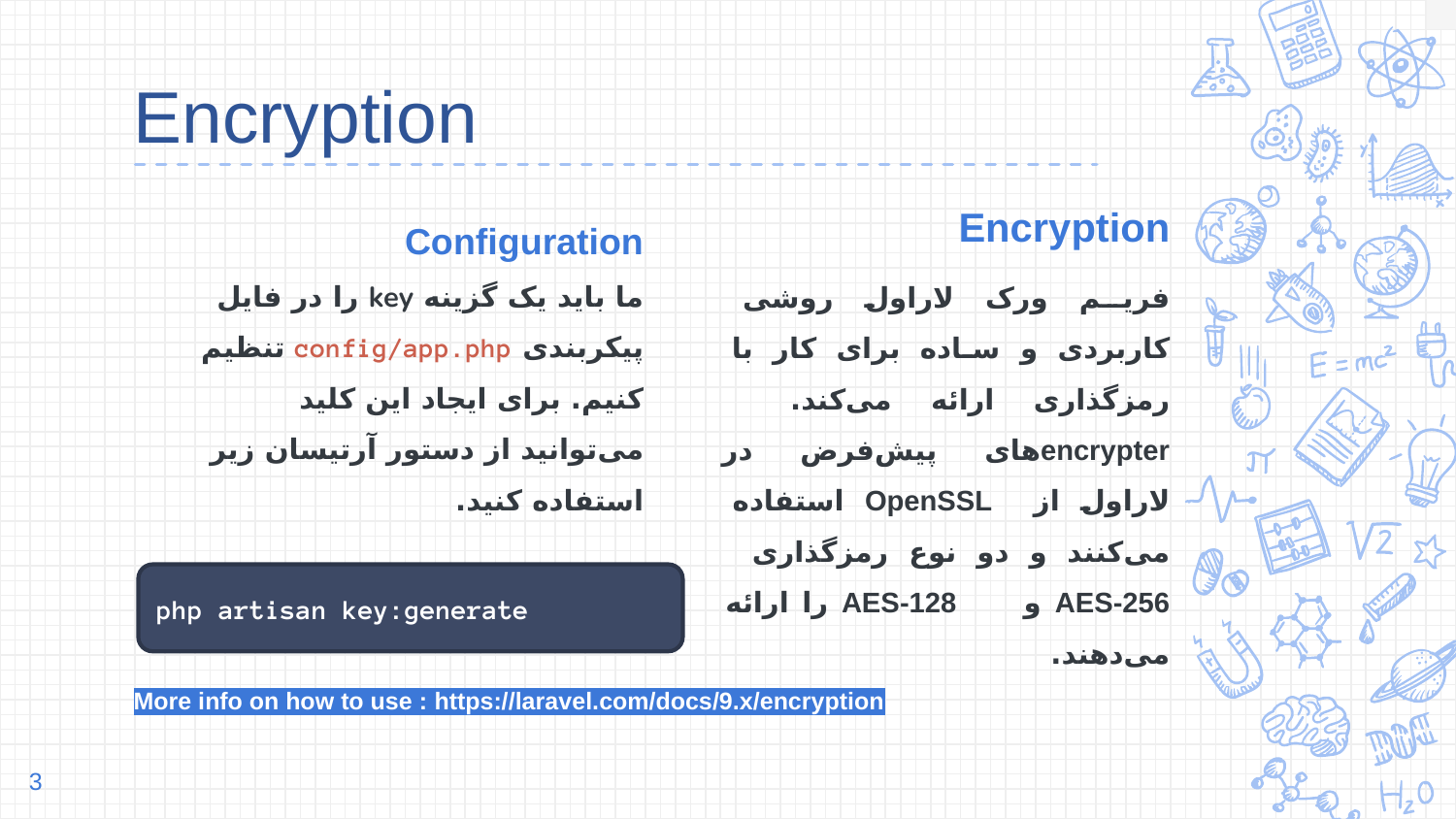

# Encryption
Encryption
فریم ورک لاراول روشی کاربردی و ساده برای کار با رمزگذاری ارائه می‌کند.  encrypterهای پیش‌فرض در لاراول از  OpenSSL استفاده می‌کنند و دو نوع رمزگذاری  AES-256 و     AES-128 را ارائه می‌‌دهند.
Configuration
ما باید یک گزینه key را در فایل پیکربندی config/app.php تنظیم کنیم. برای ایجاد این کلید می‌توانید از دستور آرتیسان زیر استفاده کنید.
php artisan key:generate
More info on how to use : https://laravel.com/docs/9.x/encryption

3